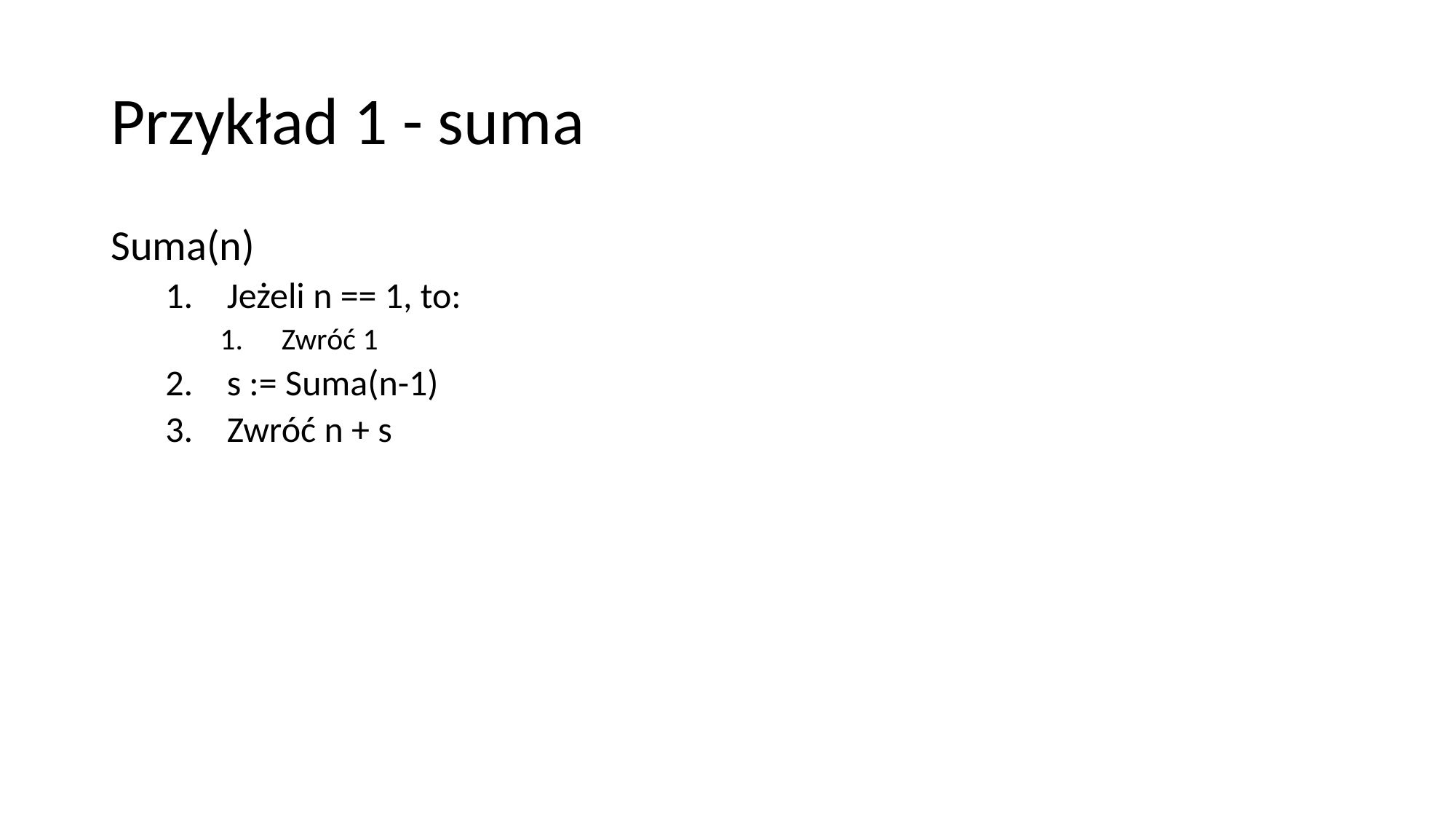

# Przykład 1 - suma
Suma(n)
Jeżeli n == 1, to:
Zwróć 1
s := Suma(n-1)
Zwróć n + s